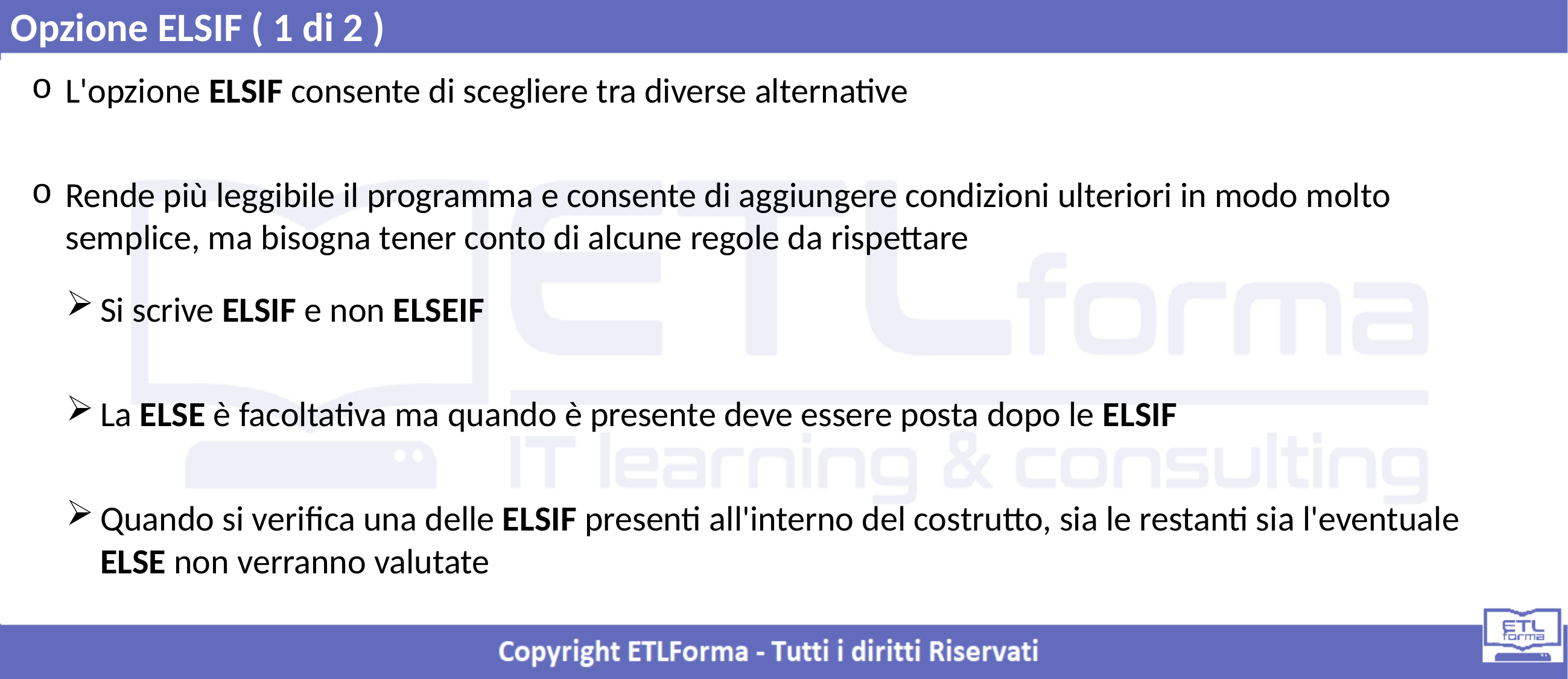

Opzione ELSIF ( 1 di 2 )
L'opzione ELSIF consente di scegliere tra diverse alternative

Rende più leggibile il programma e consente di aggiungere condizioni ulteriori in modo molto semplice, ma bisogna tener conto di alcune regole da rispettare
Si scrive ELSIF e non ELSEIF

La ELSE è facoltativa ma quando è presente deve essere posta dopo le ELSIF

Quando si verifica una delle ELSIF presenti all'interno del costrutto, sia le restanti sia l'eventuale ELSE non verranno valutate